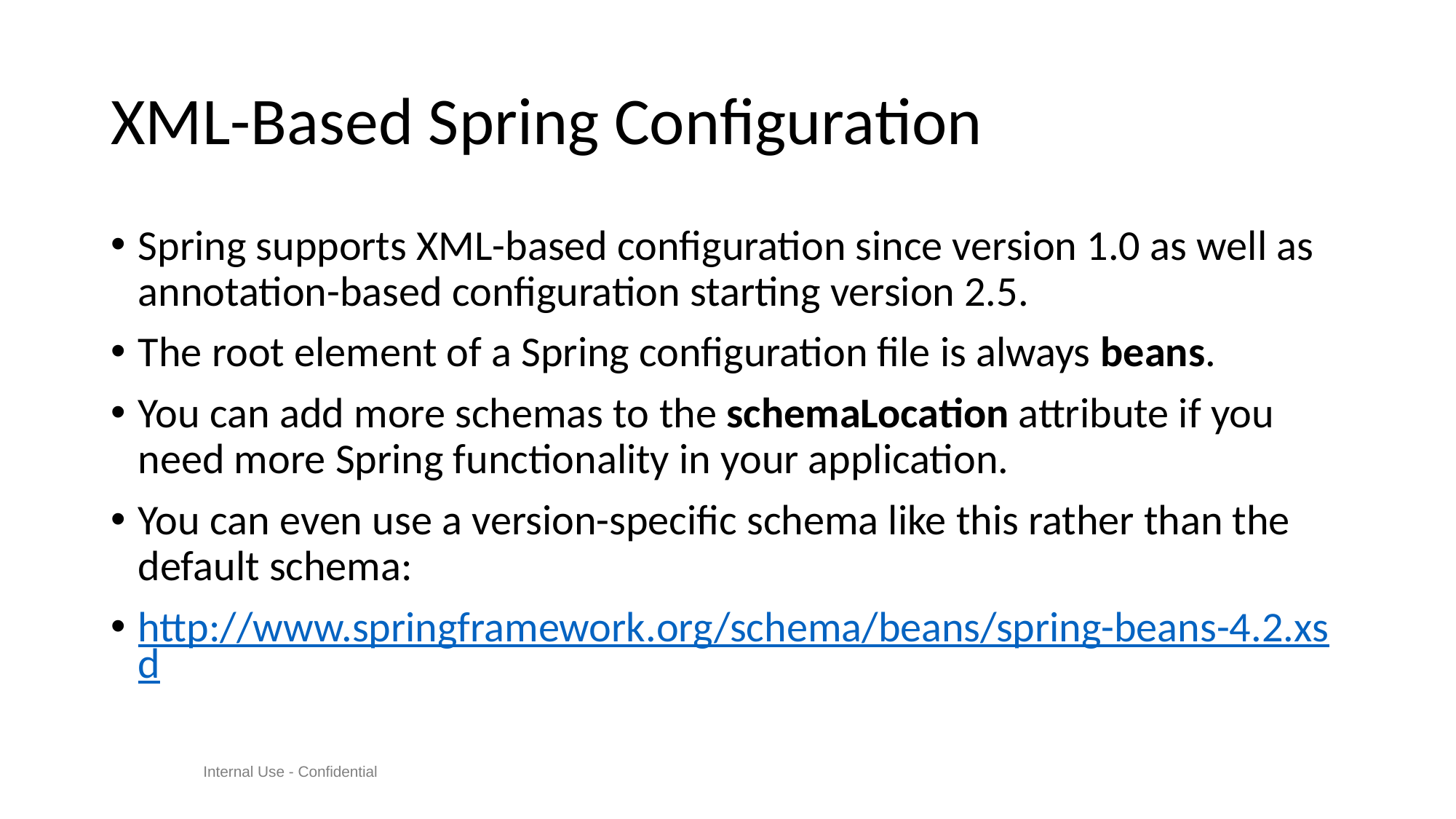

# XML-Based Spring Configuration
Spring supports XML-based configuration since version 1.0 as well as annotation-based configuration starting version 2.5.
The root element of a Spring configuration file is always beans.
You can add more schemas to the schemaLocation attribute if you need more Spring functionality in your application.
You can even use a version-specific schema like this rather than the default schema:
http://www.springframework.org/schema/beans/spring-beans-4.2.xsd